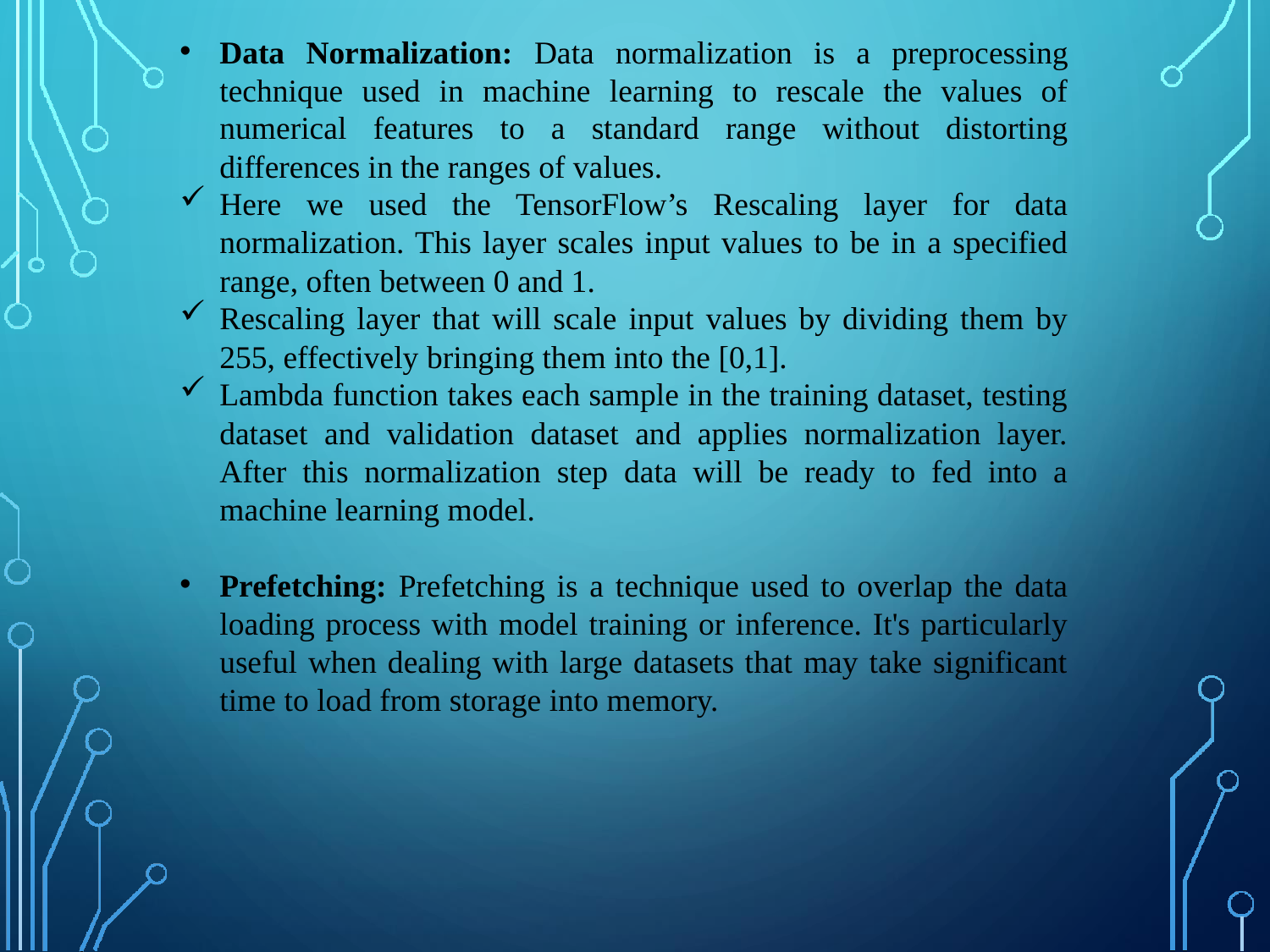

Data Normalization: Data normalization is a preprocessing technique used in machine learning to rescale the values of numerical features to a standard range without distorting differences in the ranges of values.
Here we used the TensorFlow’s Rescaling layer for data normalization. This layer scales input values to be in a specified range, often between 0 and 1.
Rescaling layer that will scale input values by dividing them by 255, effectively bringing them into the [0,1].
Lambda function takes each sample in the training dataset, testing dataset and validation dataset and applies normalization layer. After this normalization step data will be ready to fed into a machine learning model.

Prefetching: Prefetching is a technique used to overlap the data loading process with model training or inference. It's particularly useful when dealing with large datasets that may take significant time to load from storage into memory.